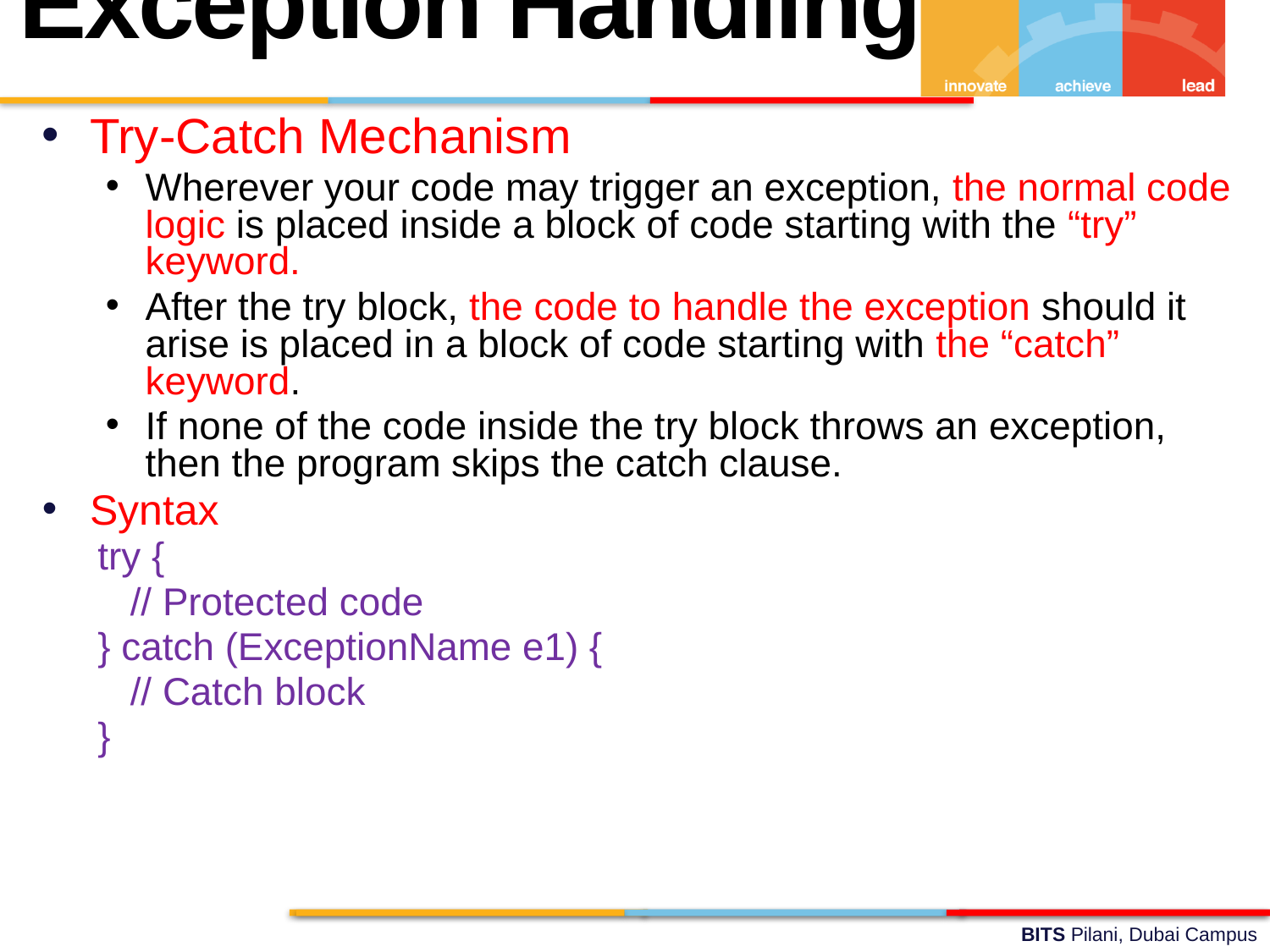

Exception Handling
Try-Catch Mechanism
Wherever your code may trigger an exception, the normal code logic is placed inside a block of code starting with the “try” keyword.
After the try block, the code to handle the exception should it arise is placed in a block of code starting with the “catch” keyword.
If none of the code inside the try block throws an exception, then the program skips the catch clause.
Syntax
try {
   // Protected code
} catch (ExceptionName e1) {
   // Catch block
}